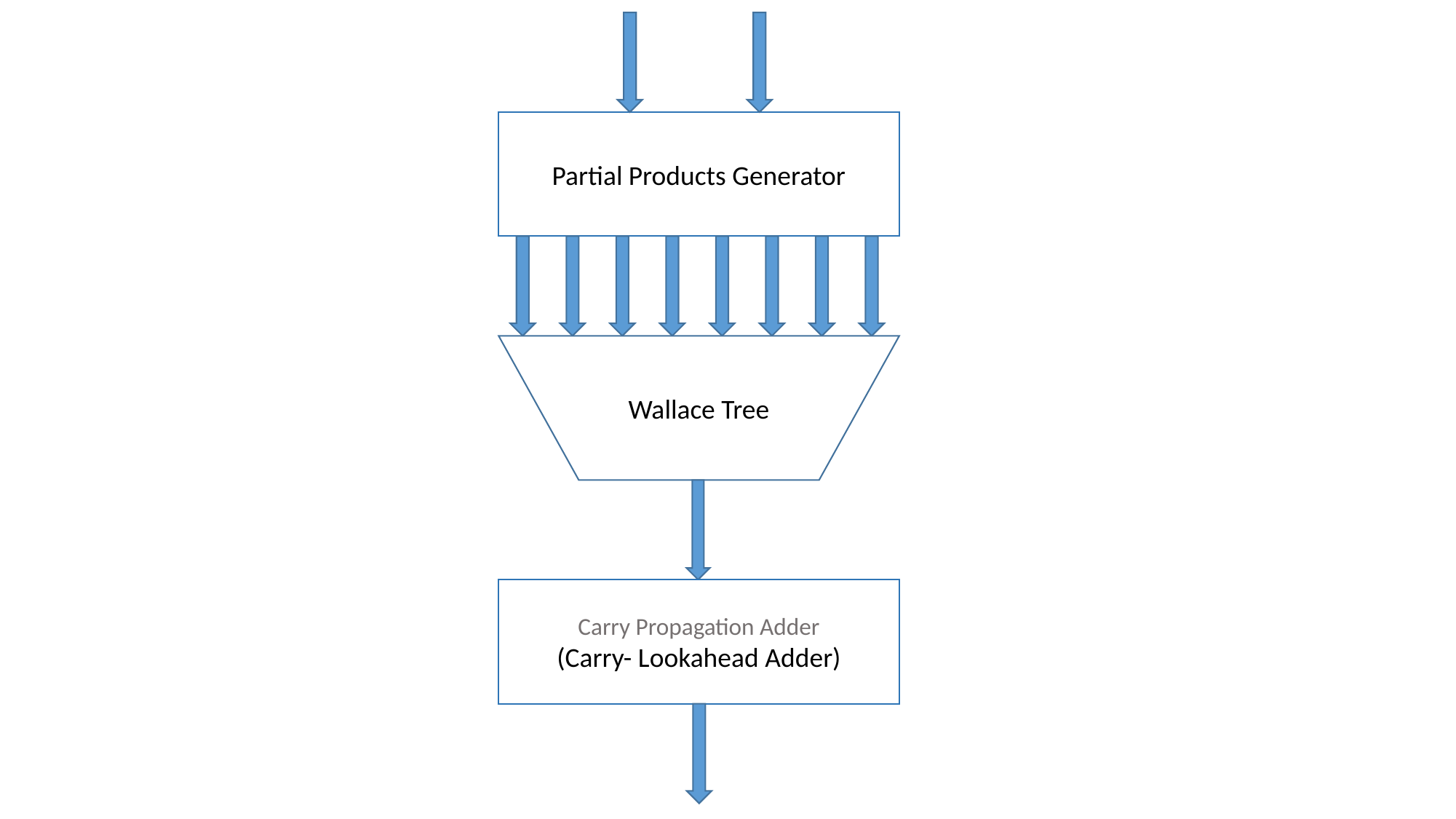

Partial Products Generator

Wallace Tree

Carry Propagation Adder
(Carry- Lookahead Adder)